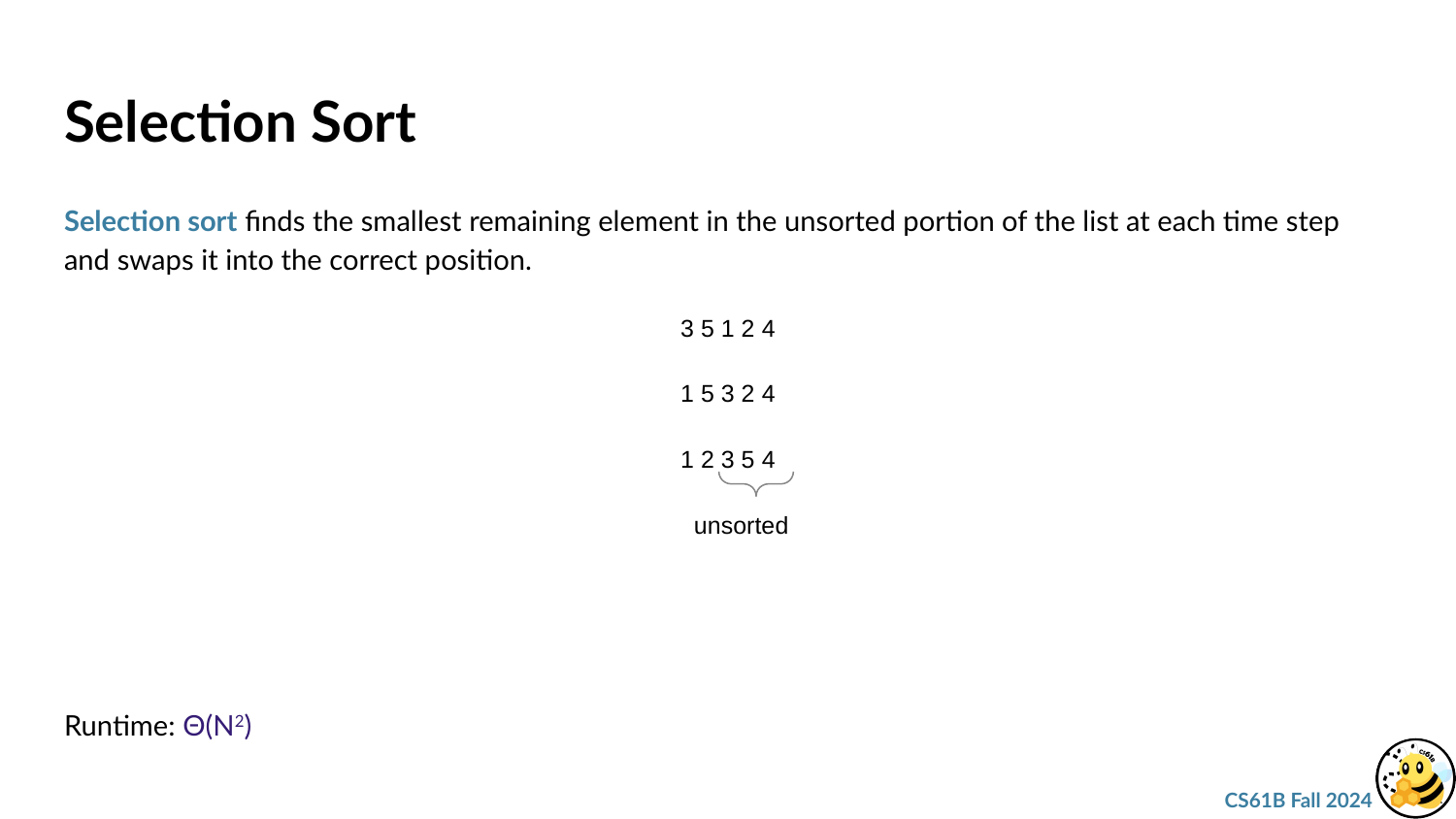

# Selection Sort
Selection sort finds the smallest remaining element in the unsorted portion of the list at each time step and swaps it into the correct position.
3 5 1 2 4
1 5 3 2 4
1 2 3 5 4
    unsorted

Runtime: Θ(N2)